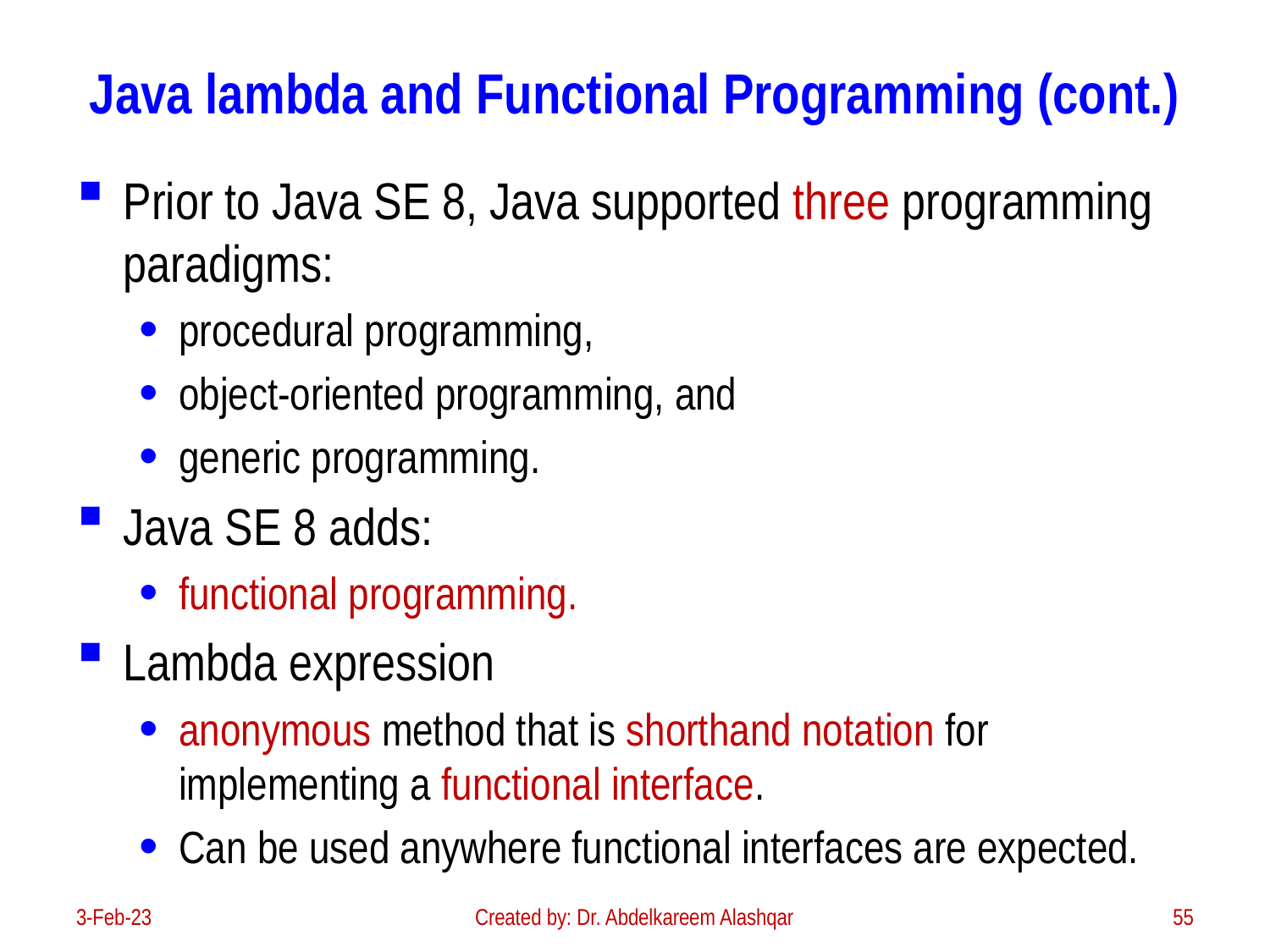

# Java lambda and Functional Programming (cont.)
Prior to Java SE 8, Java supported three programming paradigms:
procedural programming,
object-oriented programming, and
generic programming.
Java SE 8 adds:
functional programming.
Lambda expression
anonymous method that is shorthand notation for implementing a functional interface.
Can be used anywhere functional interfaces are expected.
3-Feb-23
Created by: Dr. Abdelkareem Alashqar
55